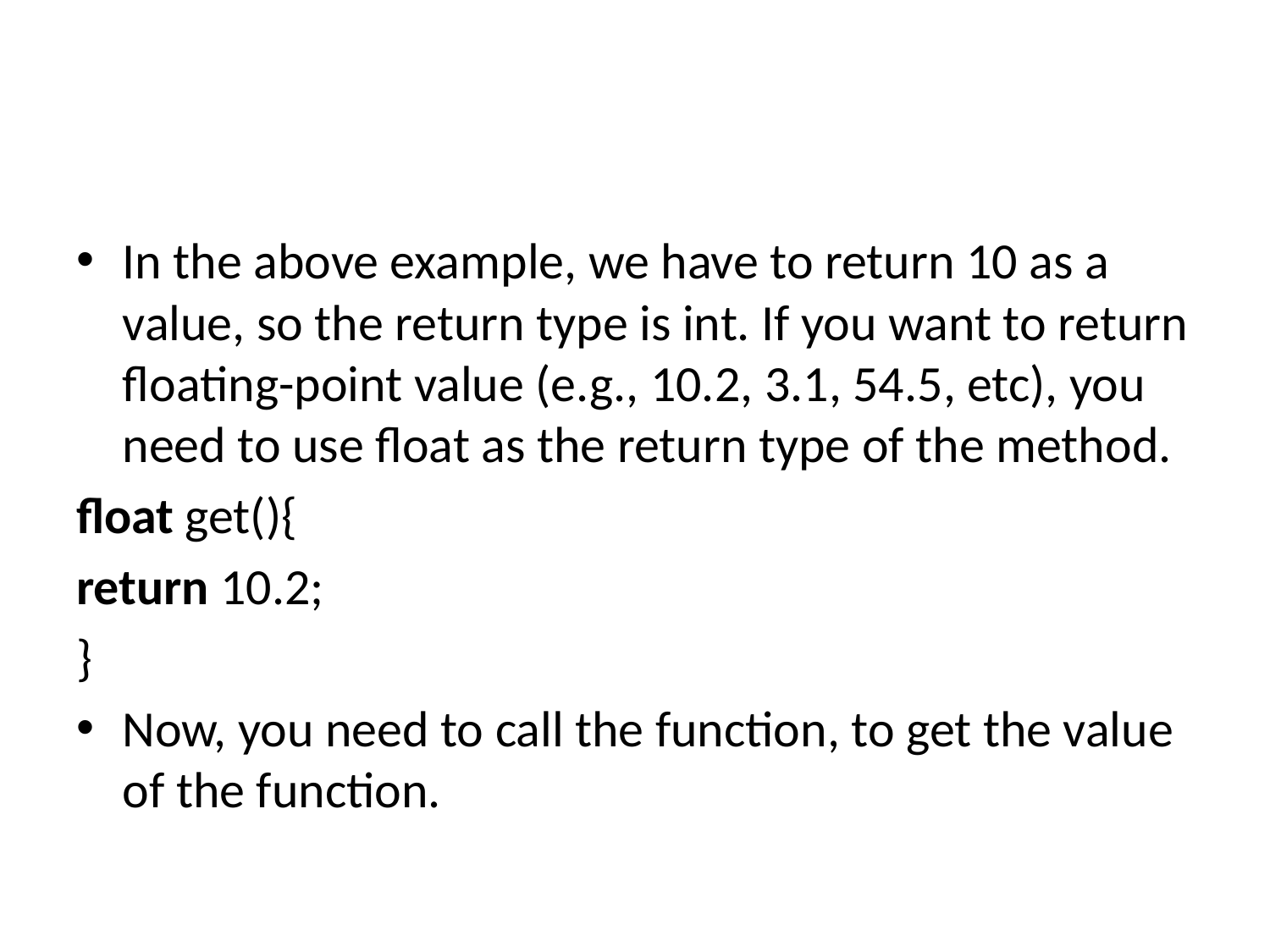

#
In the above example, we have to return 10 as a value, so the return type is int. If you want to return floating-point value (e.g., 10.2, 3.1, 54.5, etc), you need to use float as the return type of the method.
float get(){
return 10.2;
}
Now, you need to call the function, to get the value of the function.